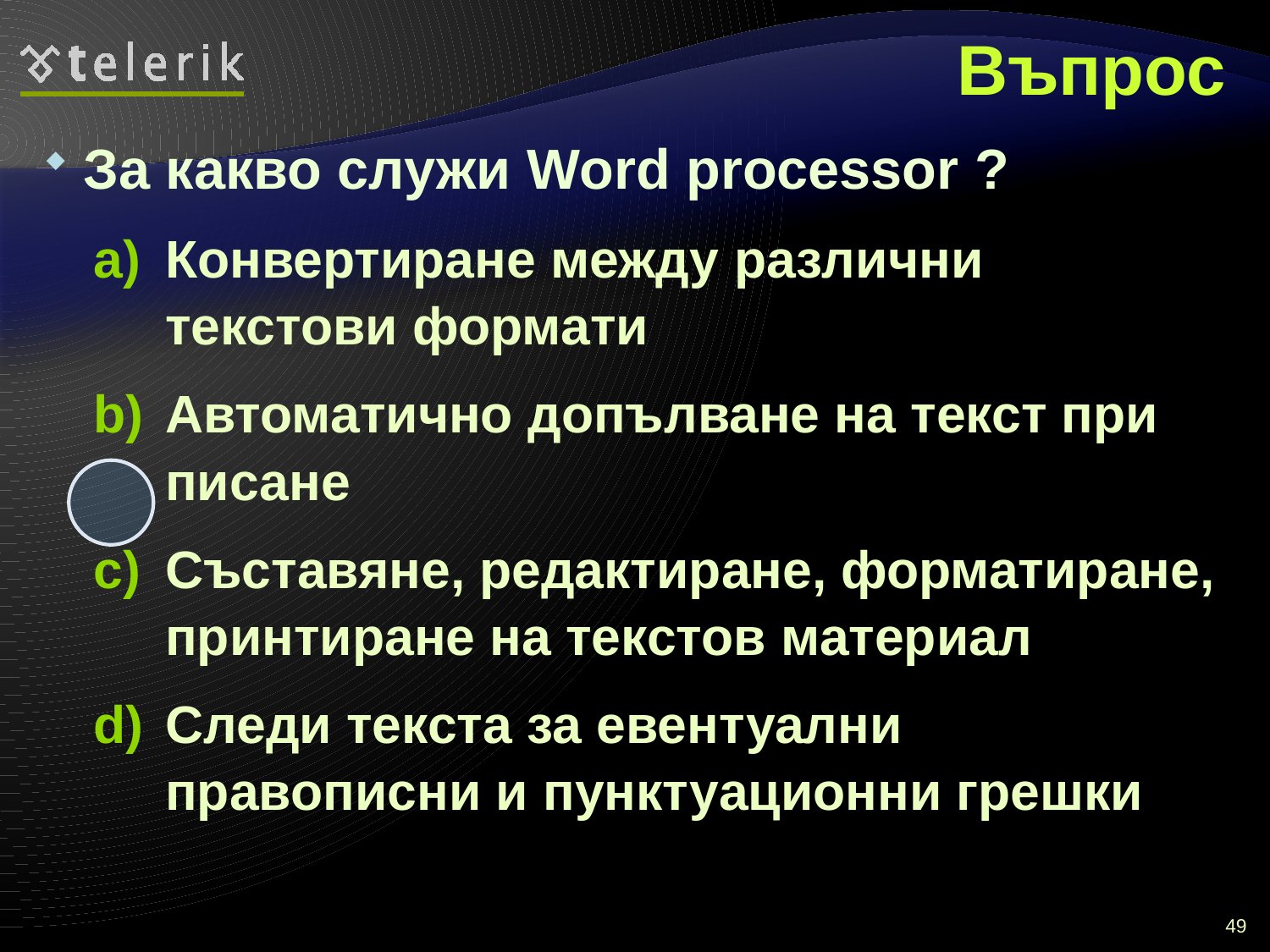

# Въпрос
За какво служи Word processor ?
Конвертиране между различни текстови формати
Автоматично допълване на текст при писане
Съставяне, редактиране, форматиране, принтиране на текстов материал
Следи текста за евентуални правописни и пунктуационни грешки

49